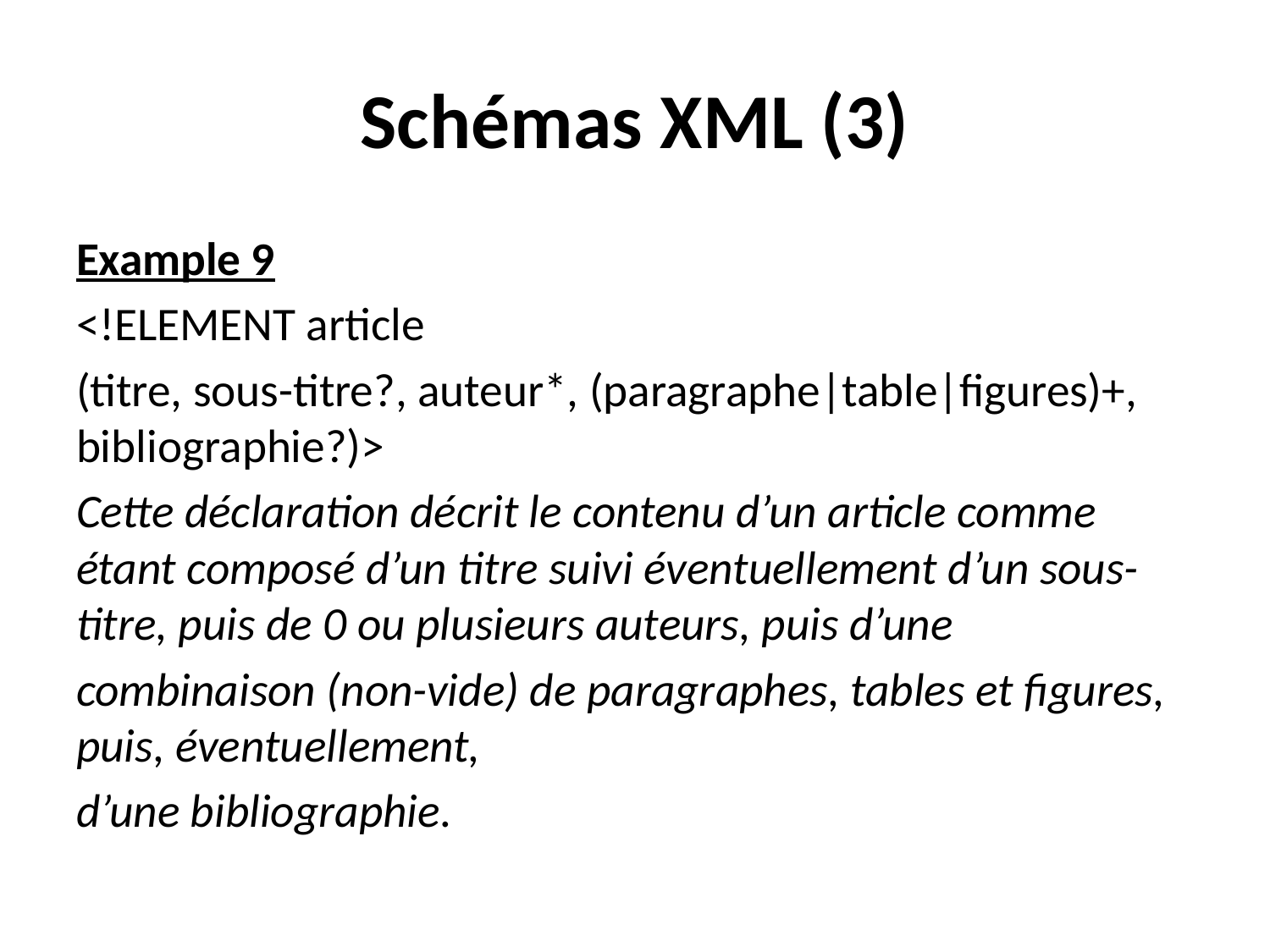

# Schémas XML (3)
Example 9
<!ELEMENT article
(titre, sous-titre?, auteur*, (paragraphe|table|figures)+, bibliographie?)>
Cette déclaration décrit le contenu d’un article comme étant composé d’un titre suivi éventuellement d’un sous-titre, puis de 0 ou plusieurs auteurs, puis d’une
combinaison (non-vide) de paragraphes, tables et figures, puis, éventuellement,
d’une bibliographie.